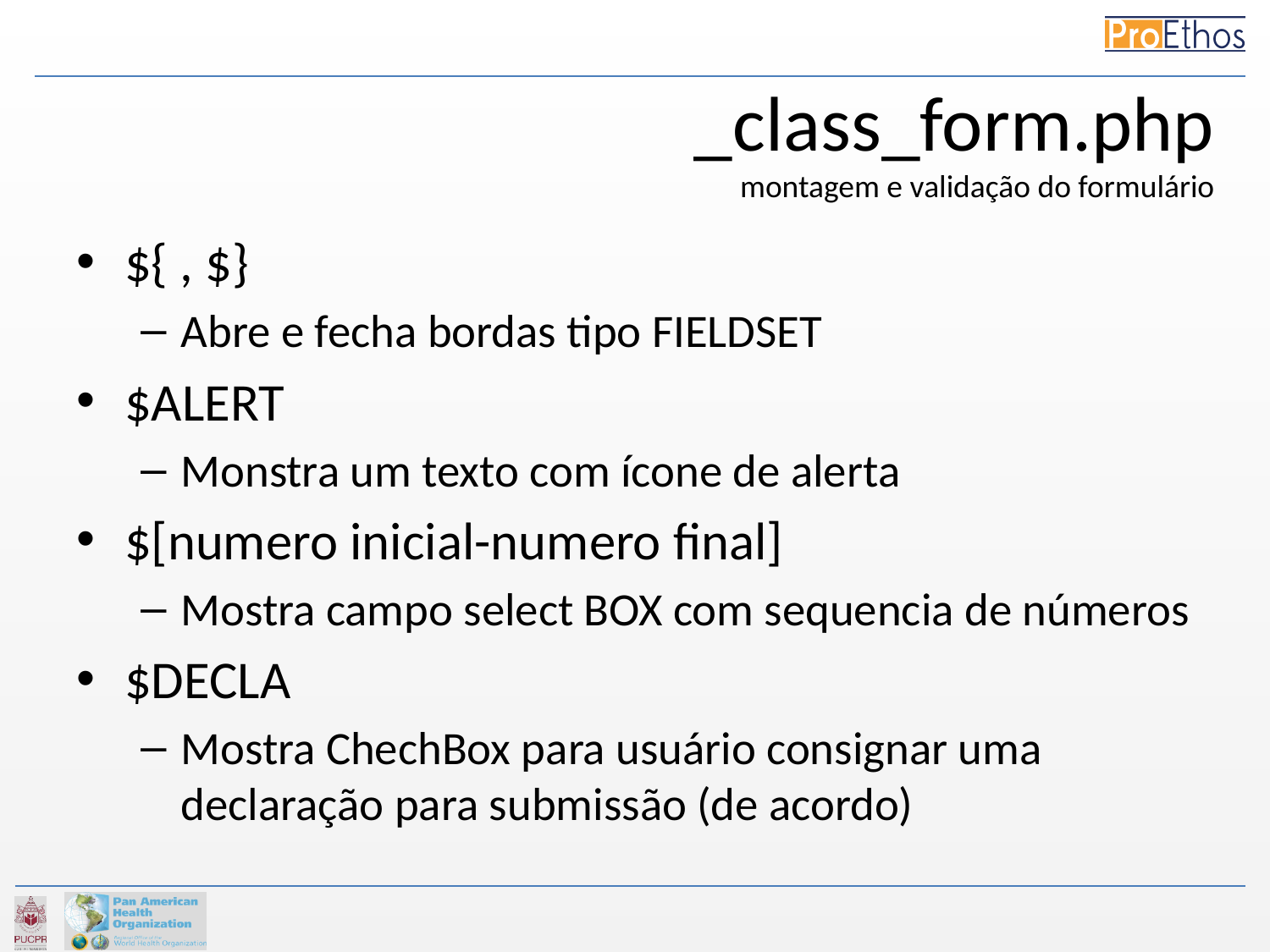

_class_form.php
montagem e validação do formulário
${ , $}
Abre e fecha bordas tipo FIELDSET
$ALERT
Monstra um texto com ícone de alerta
$[numero inicial-numero final]
Mostra campo select BOX com sequencia de números
$DECLA
Mostra ChechBox para usuário consignar uma declaração para submissão (de acordo)